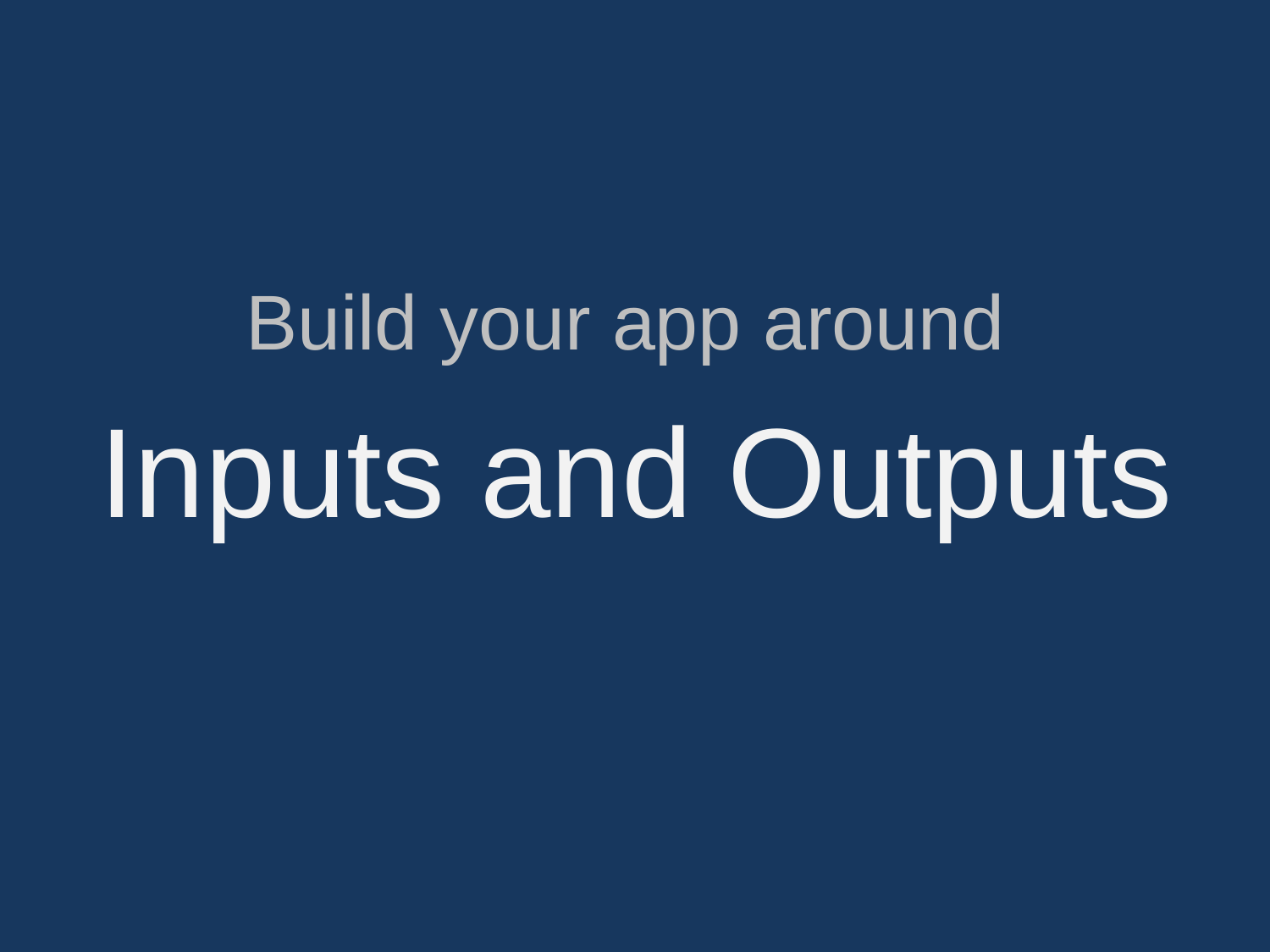

Build your app around
Inputs and Outputs